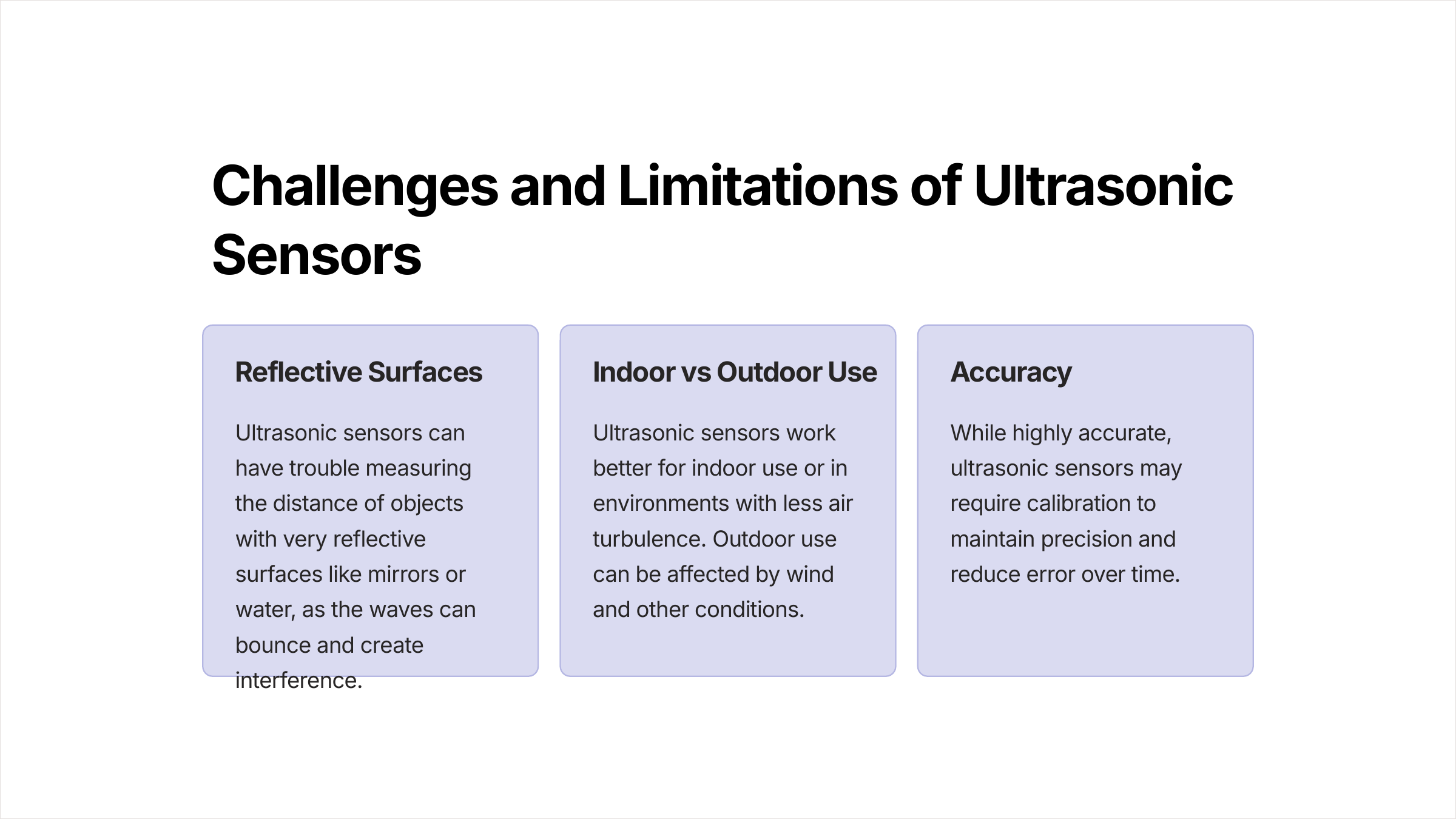

Challenges and Limitations of Ultrasonic Sensors

Reflective Surfaces
Indoor vs Outdoor Use
Accuracy
Ultrasonic sensors can have trouble measuring the distance of objects with very reflective surfaces like mirrors or water, as the waves can bounce and create interference.
Ultrasonic sensors work better for indoor use or in environments with less air turbulence. Outdoor use can be affected by wind and other conditions.
While highly accurate, ultrasonic sensors may require calibration to maintain precision and reduce error over time.